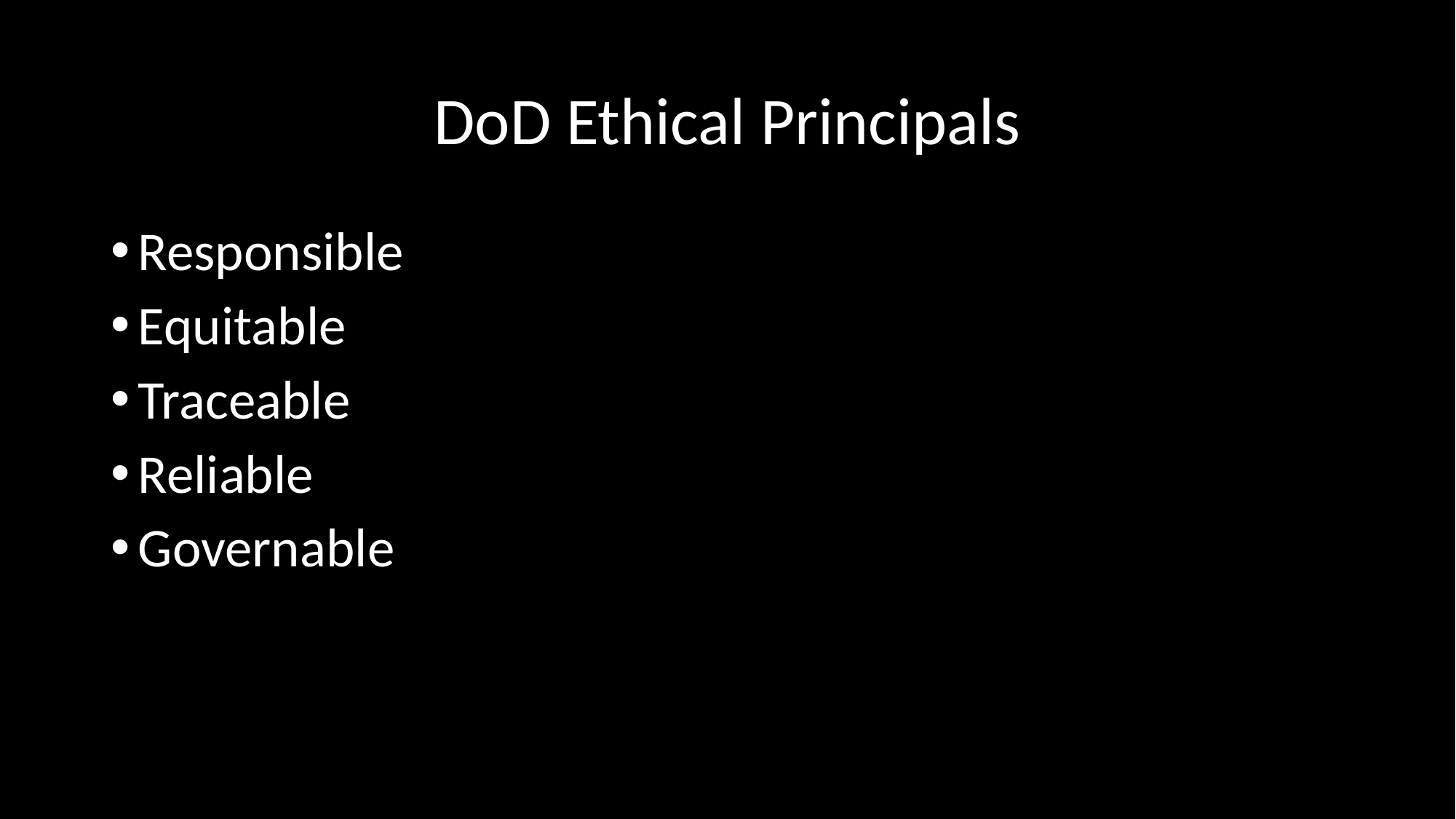

# DoD Ethical Principals
Responsible
Equitable
Traceable
Reliable
Governable